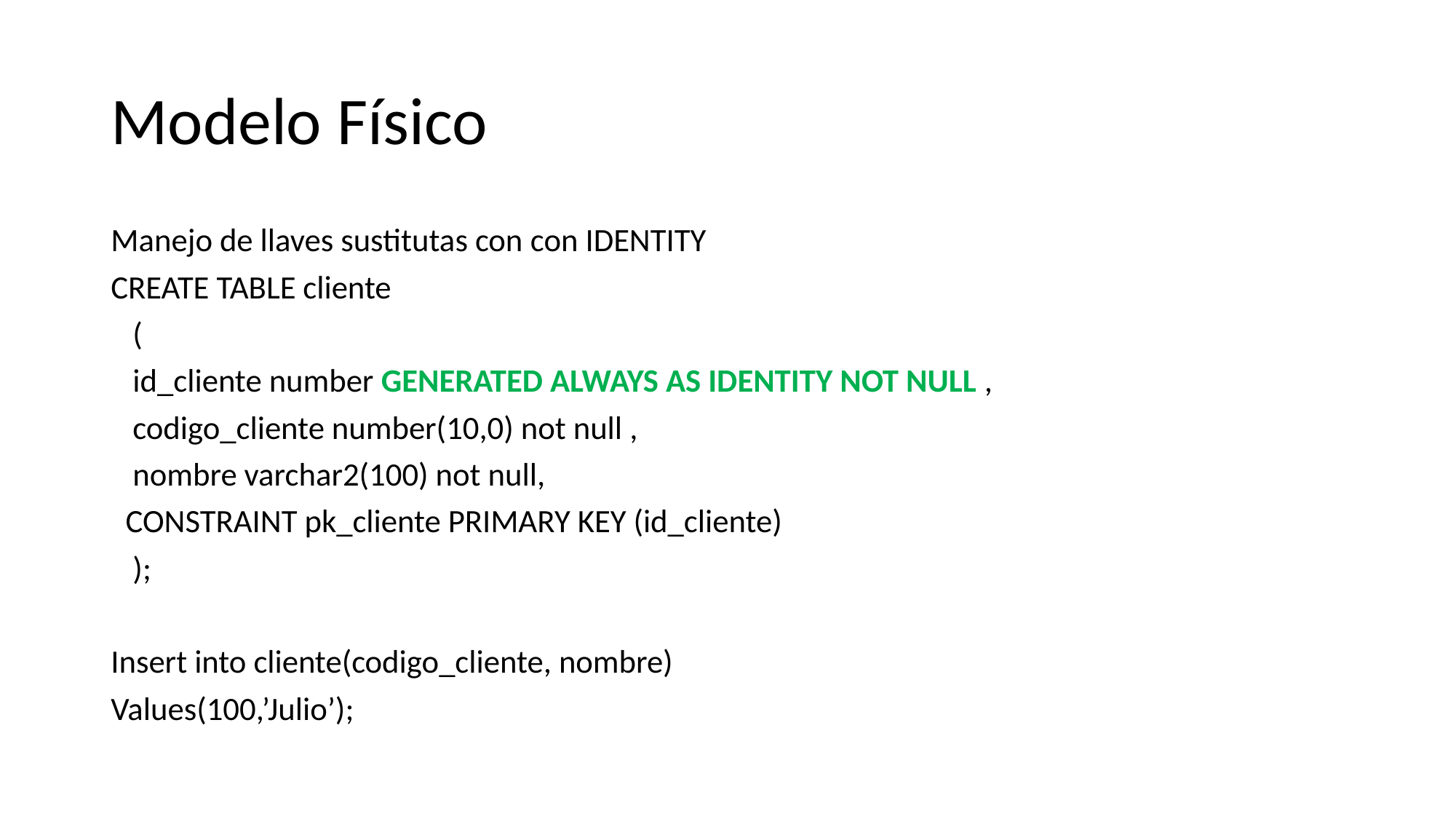

# Modelo Físico
Manejo de llaves sustitutas con con IDENTITY
CREATE TABLE cliente
   (
   id_cliente number GENERATED ALWAYS AS IDENTITY NOT NULL ,
   codigo_cliente number(10,0) not null ,
   nombre varchar2(100) not null,
  CONSTRAINT pk_cliente PRIMARY KEY (id_cliente)
   );

Insert into cliente(codigo_cliente, nombre)
Values(100,’Julio’);